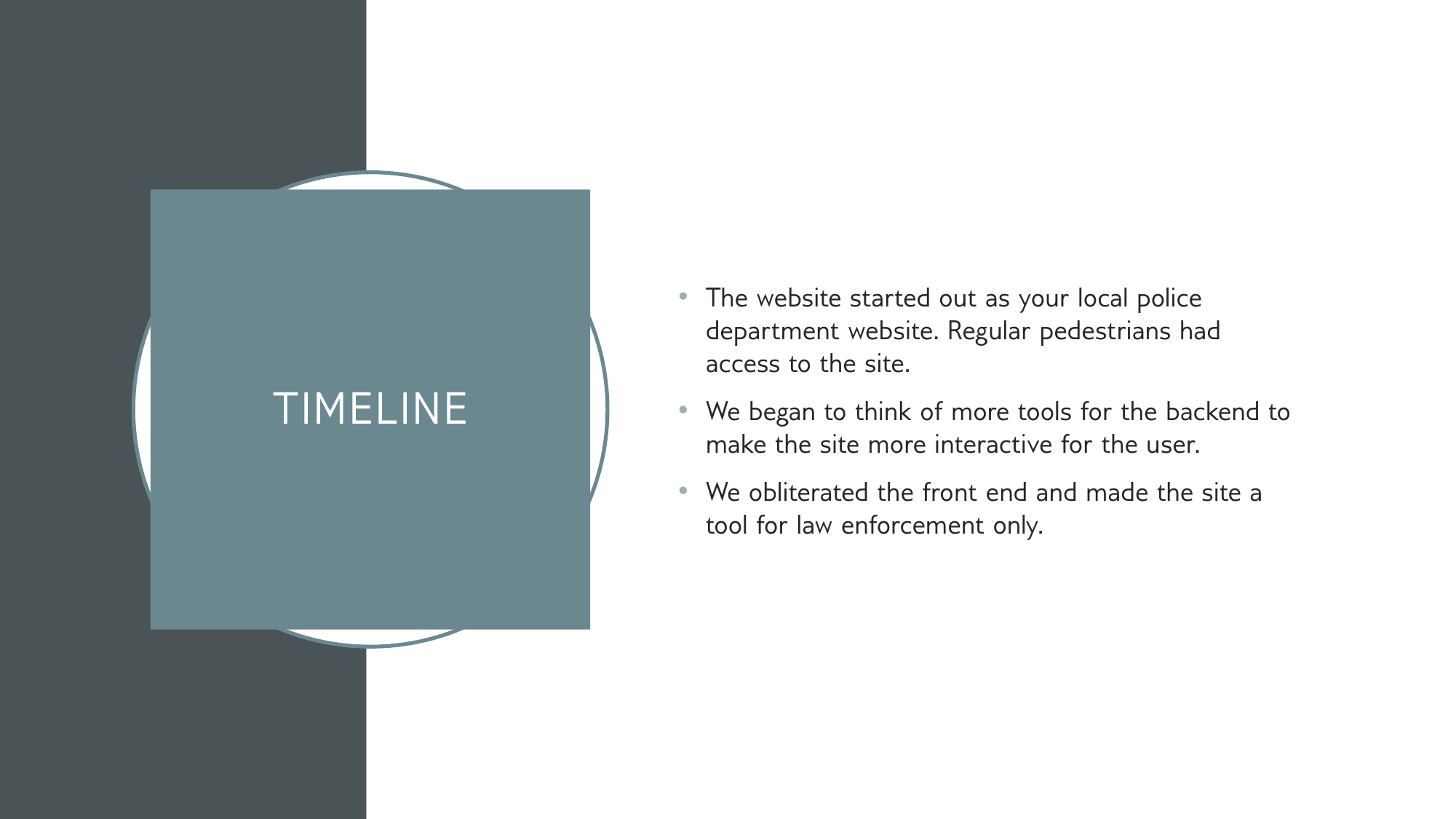

The website started out as your local police department website. Regular pedestrians had access to the site.
We began to think of more tools for the backend to make the site more interactive for the user.
We obliterated the front end and made the site a tool for law enforcement only.

# Timeline